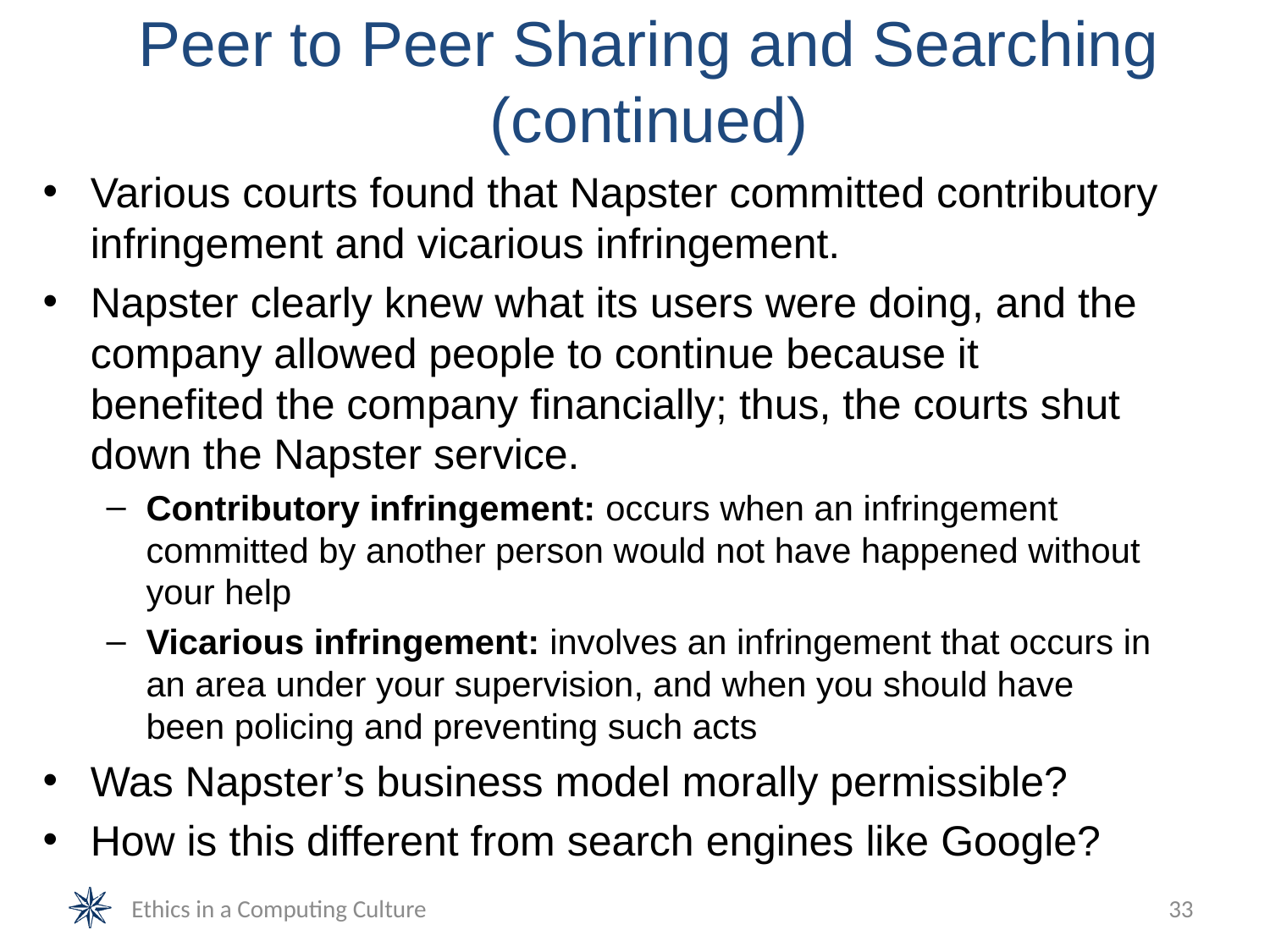

# Peer to Peer Sharing and Searching (continued)
Various courts found that Napster committed contributory infringement and vicarious infringement.
Napster clearly knew what its users were doing, and the company allowed people to continue because it benefited the company financially; thus, the courts shut down the Napster service.
Contributory infringement: occurs when an infringement committed by another person would not have happened without your help
Vicarious infringement: involves an infringement that occurs in an area under your supervision, and when you should have been policing and preventing such acts
Was Napster’s business model morally permissible?
How is this different from search engines like Google?

Ethics in a Computing Culture
33